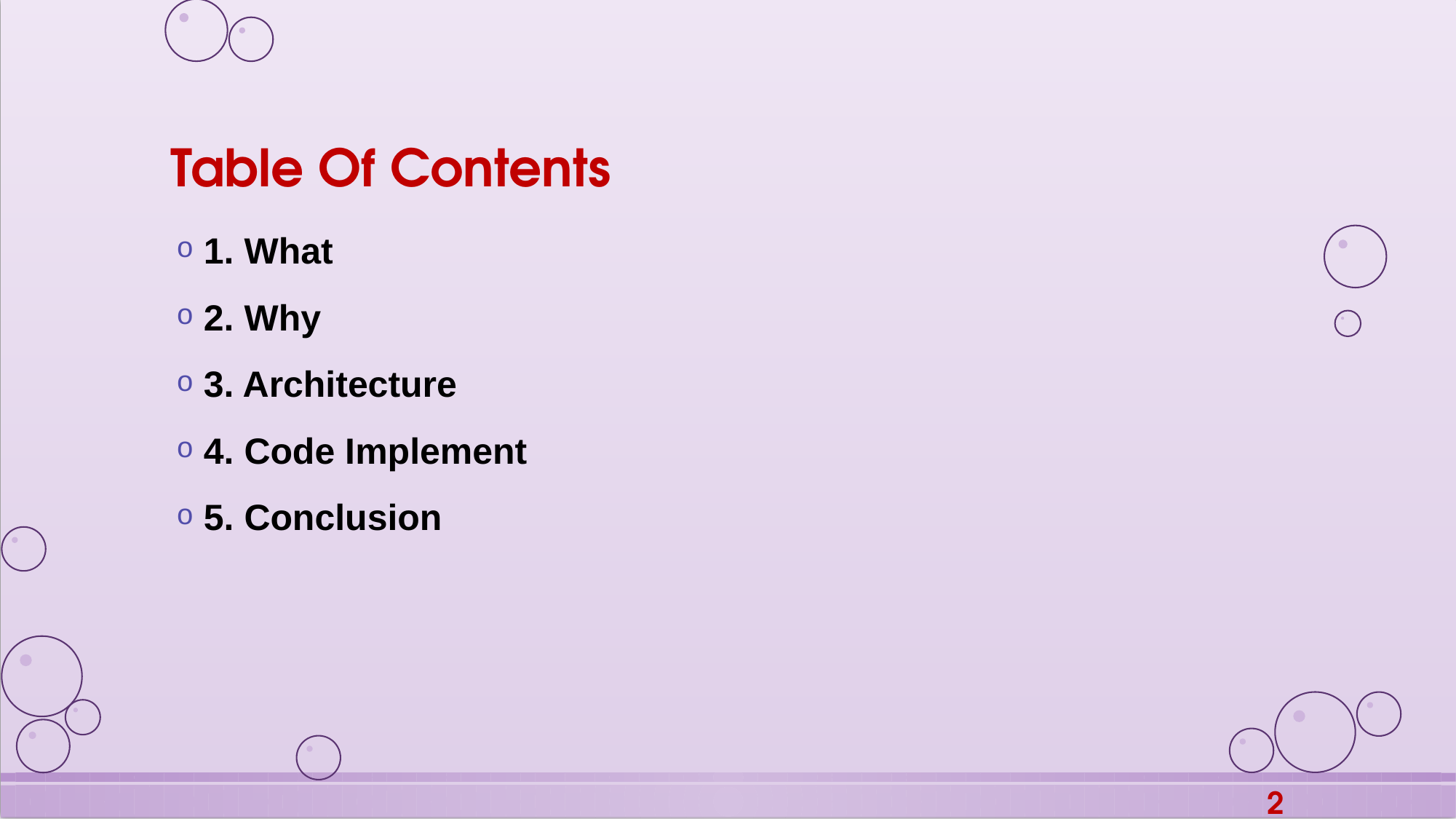

# Table Of Contents
1. What
2. Why
3. Architecture
4. Code Implement
5. Conclusion
2